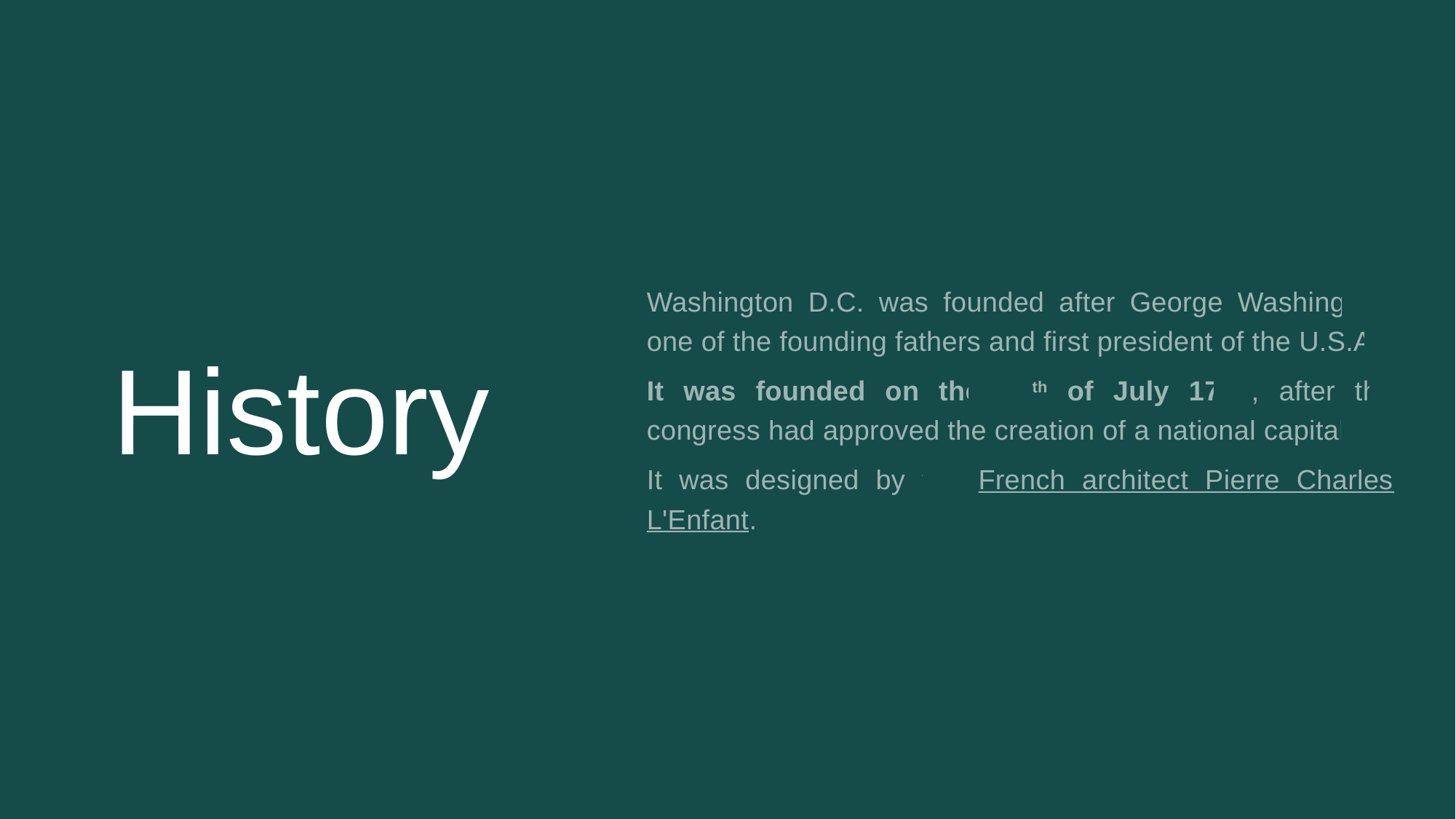

Washington D.C. was founded after George Washington, one of the founding fathers and first president of the U.S.A.
It was founded on the 16th of July 1790, after the congress had approved the creation of a national capital.
It was designed by the French architect Pierre Charles L'Enfant.

# History